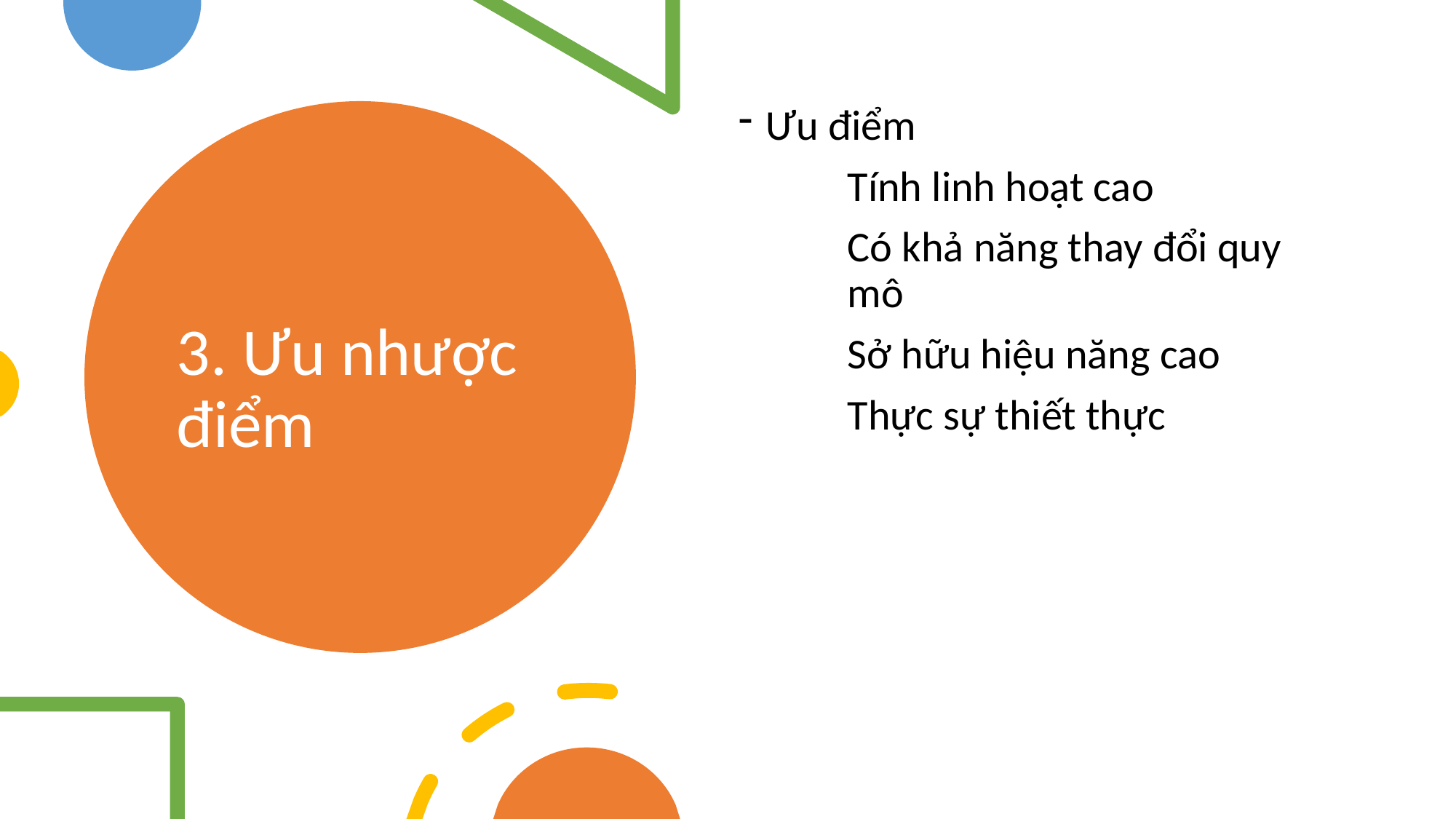

Ưu điểm
	Tính linh hoạt cao
	Có khả năng thay đổi quy 	mô
	Sở hữu hiệu năng cao
	Thực sự thiết thực

# 3. Ưu nhược điểm